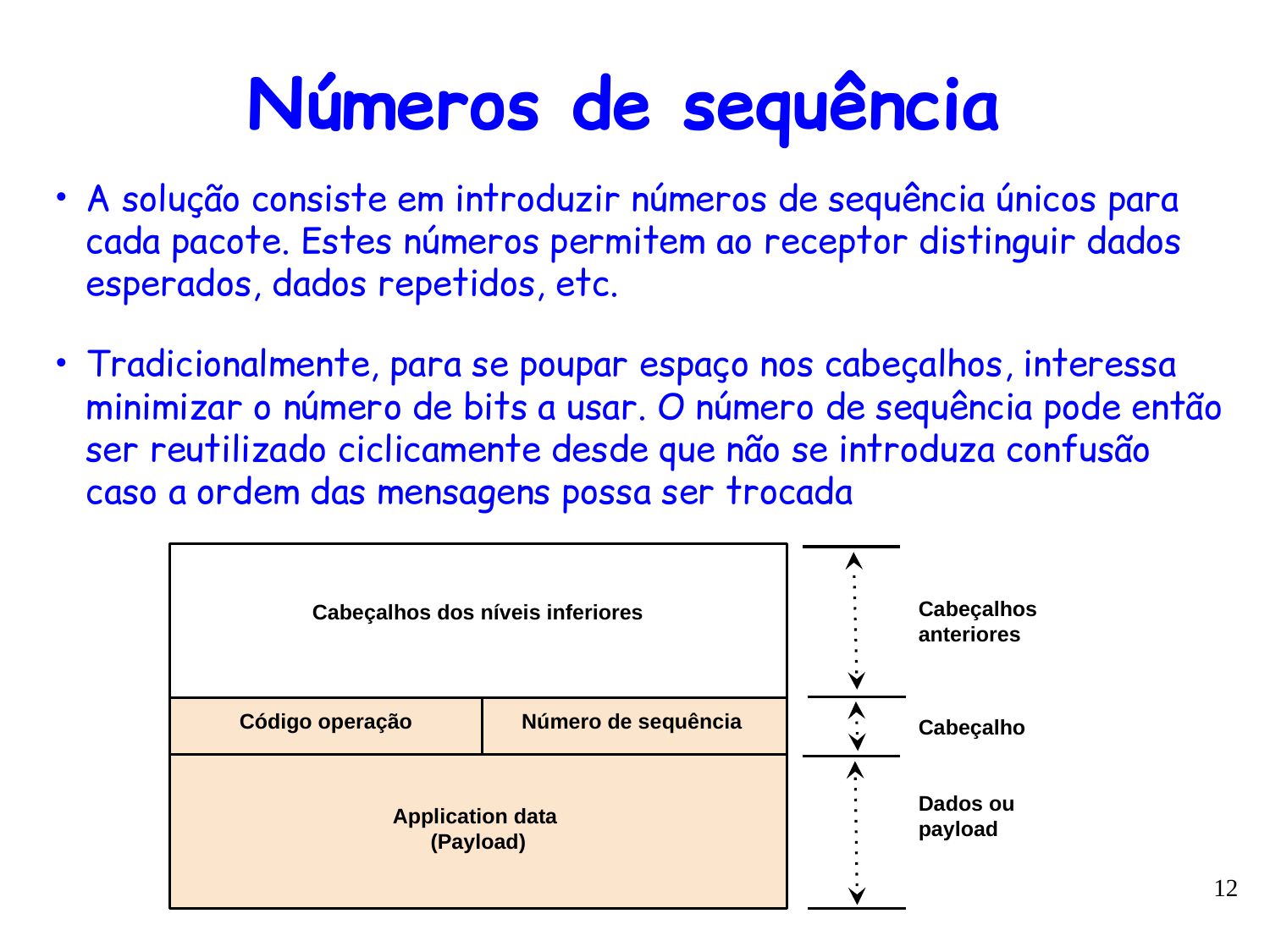

# Números de sequência
A solução consiste em introduzir números de sequência únicos para cada pacote. Estes números permitem ao receptor distinguir dados esperados, dados repetidos, etc.
Tradicionalmente, para se poupar espaço nos cabeçalhos, interessa minimizar o número de bits a usar. O número de sequência pode então ser reutilizado ciclicamente desde que não se introduza confusão caso a ordem das mensagens possa ser trocada

Cabeçalhos dos níveis inferiores
Cabeçalhos
anteriores
Código operação
Número de sequência
Cabeçalho

Payload do datagrama UDP
Dados ou payload

Application data  (Payload)
12